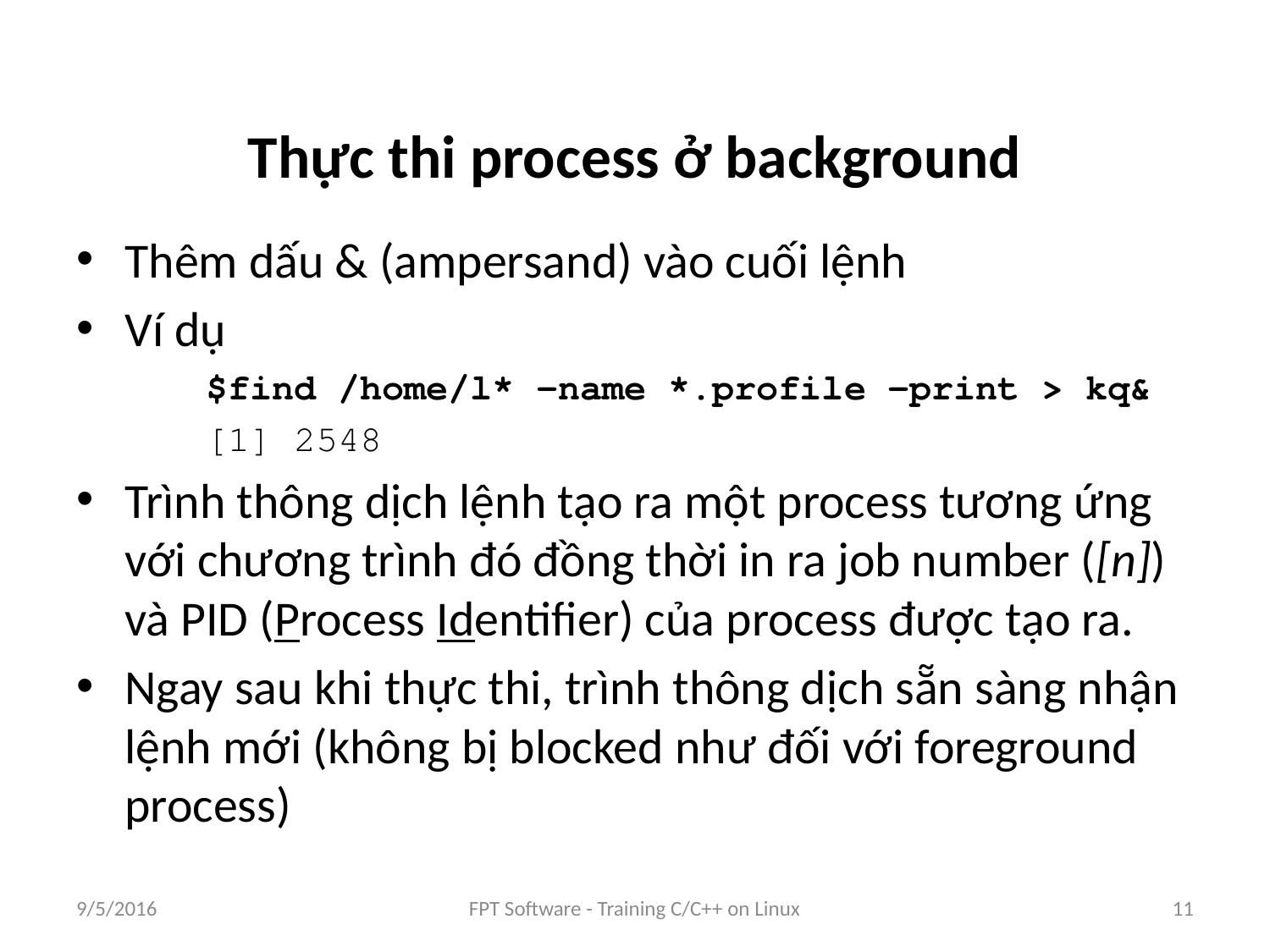

# Thực thi process ở background
Thêm dấu & (ampersand) vào cuối lệnh
Ví dụ
$find /home/l* -name *.profile –print > kq&
[1] 2548
Trình thông dịch lệnh tạo ra một process tương ứng với chương trình đó đồng thời in ra job number ([n]) và PID (Process Identifier) của process được tạo ra.
Ngay sau khi thực thi, trình thông dịch sẵn sàng nhận lệnh mới (không bị blocked như đối với foreground process)

9/5/2016
FPT Software - Training C/C++ on Linux
11